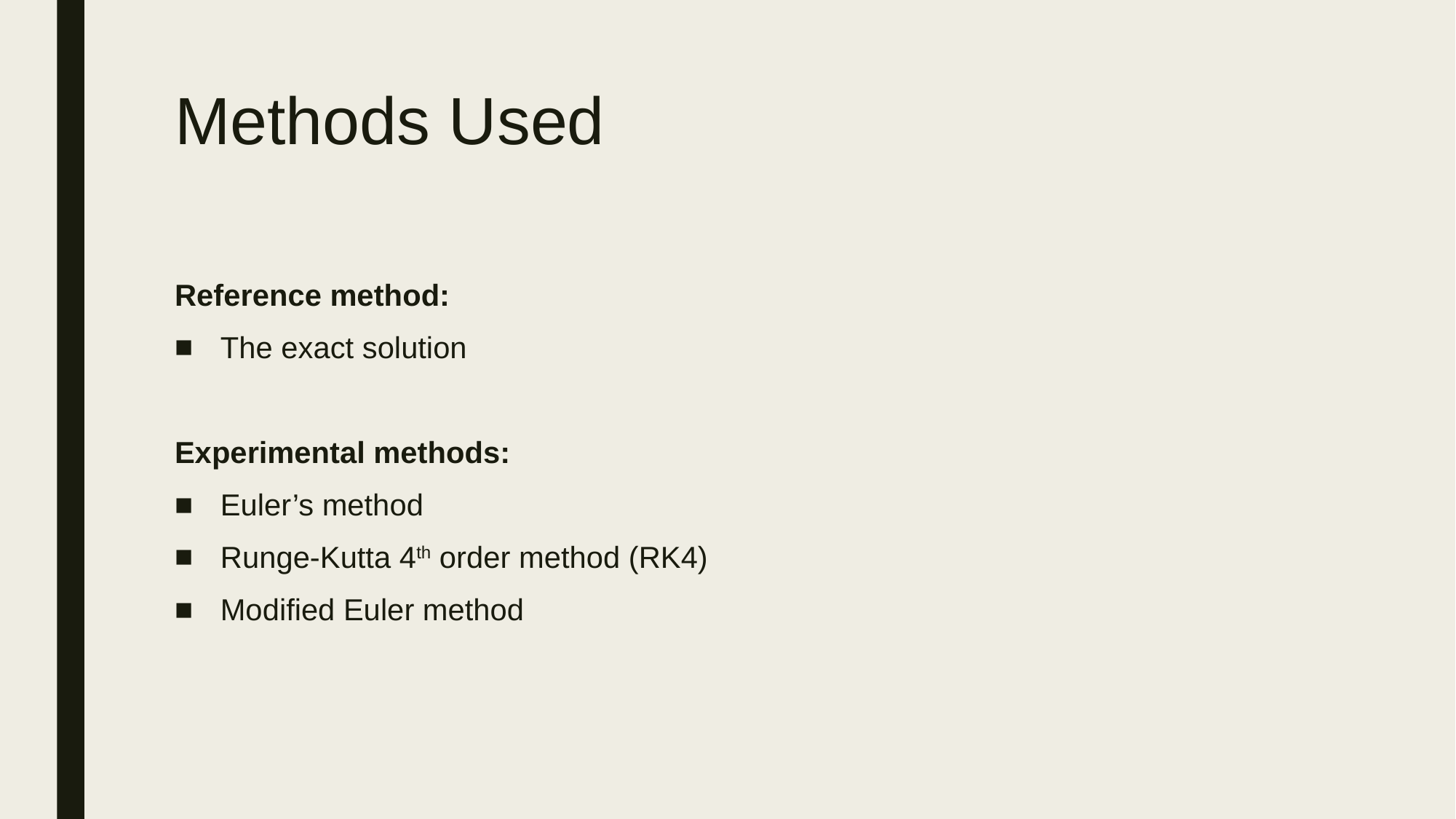

# Methods Used
Reference method:
The exact solution

Experimental methods:
Euler’s method
Runge-Kutta 4th order method (RK4)
Modified Euler method